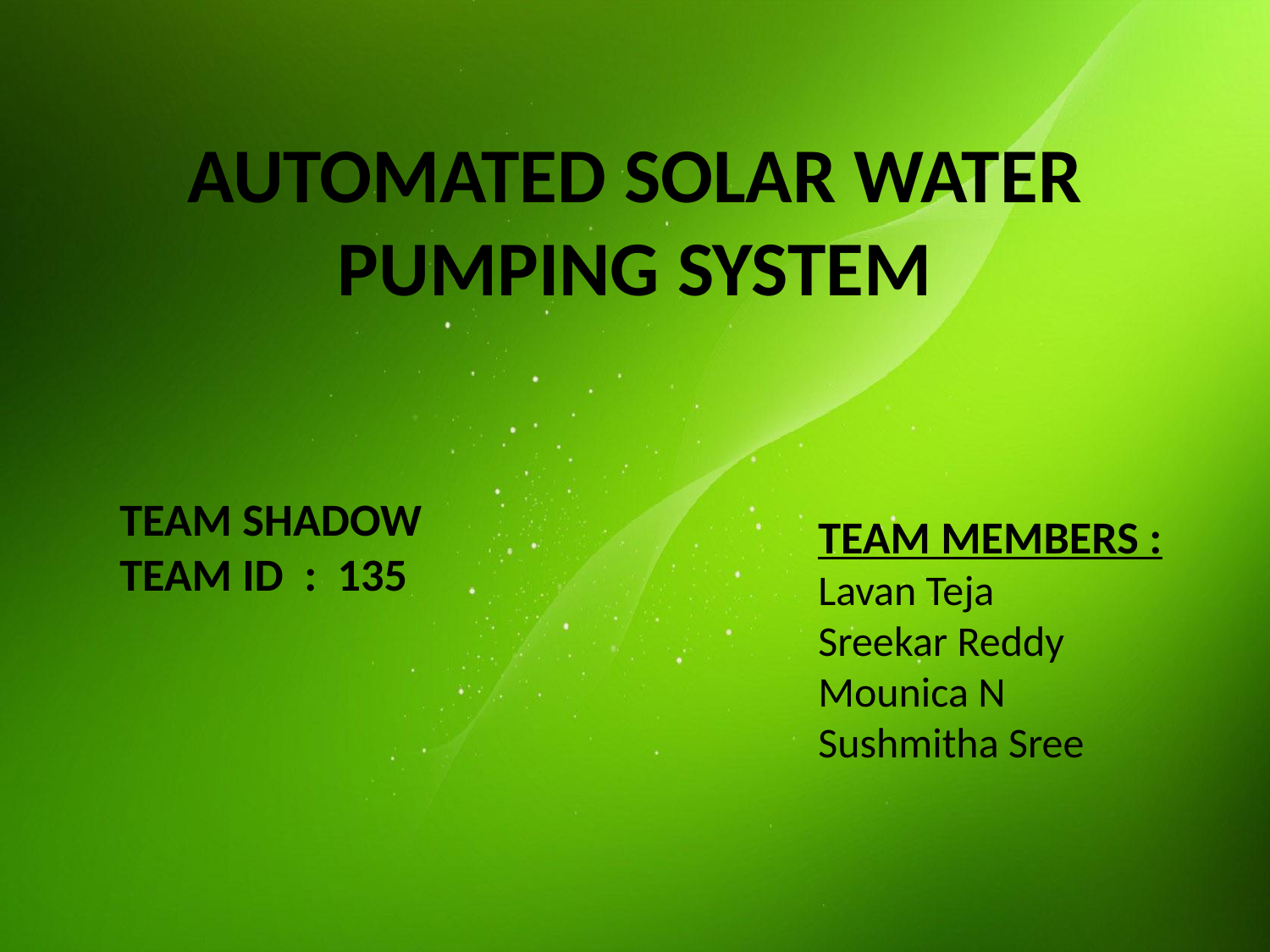

# AUTOMATED SOLAR WATER PUMPING SYSTEM
TEAM SHADOW
TEAM ID  :  135

TEAM MEMBERS :
Lavan Teja
Sreekar Reddy
Mounica N
Sushmitha Sree